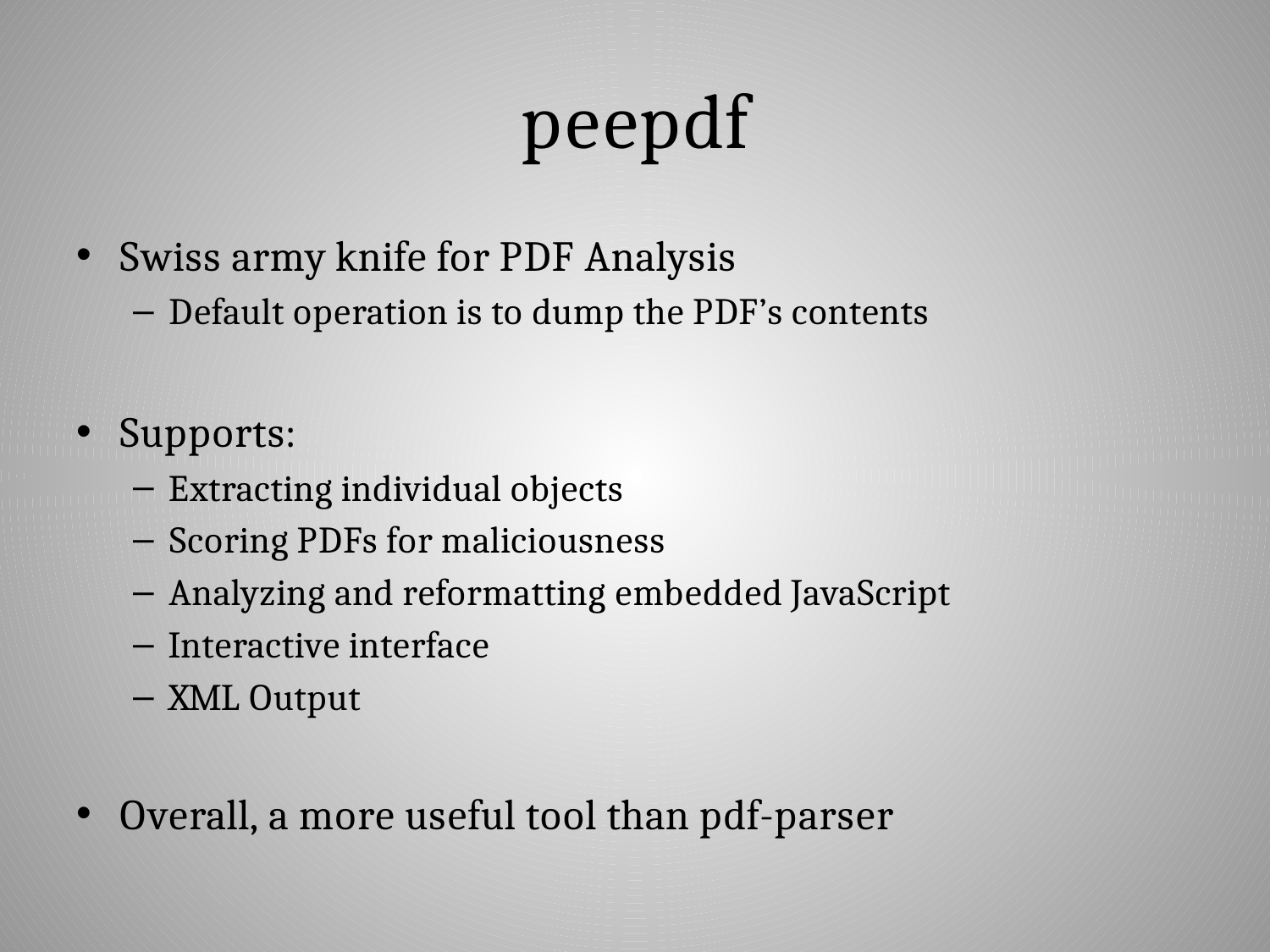

# peepdf
Swiss army knife for PDF Analysis
Default operation is to dump the PDF’s contents

Supports:
Extracting individual objects
Scoring PDFs for maliciousness
Analyzing and reformatting embedded JavaScript
Interactive interface
XML Output

Overall, a more useful tool than pdf-parser